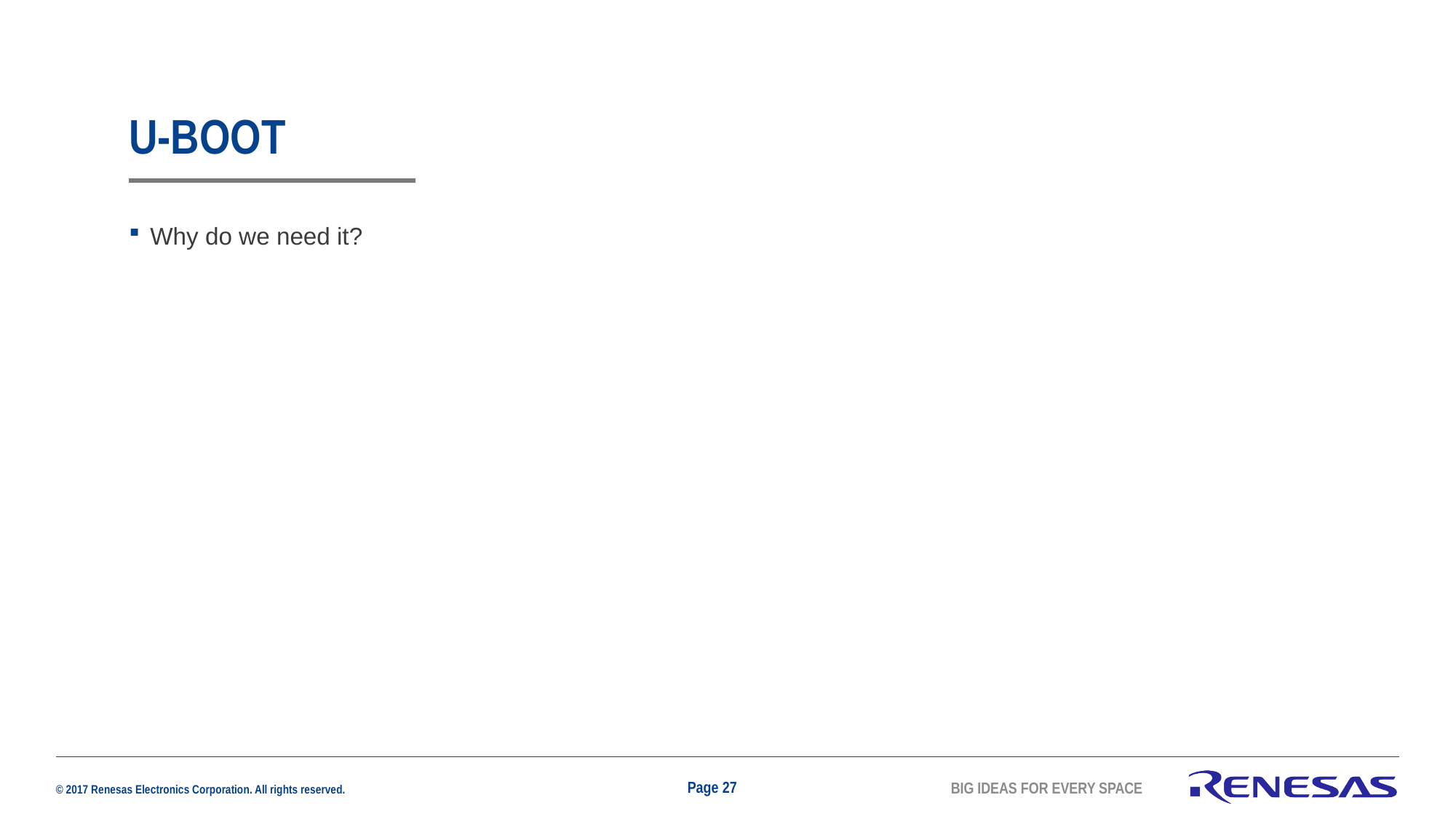

# U-boot
Why do we need it?
Page 27